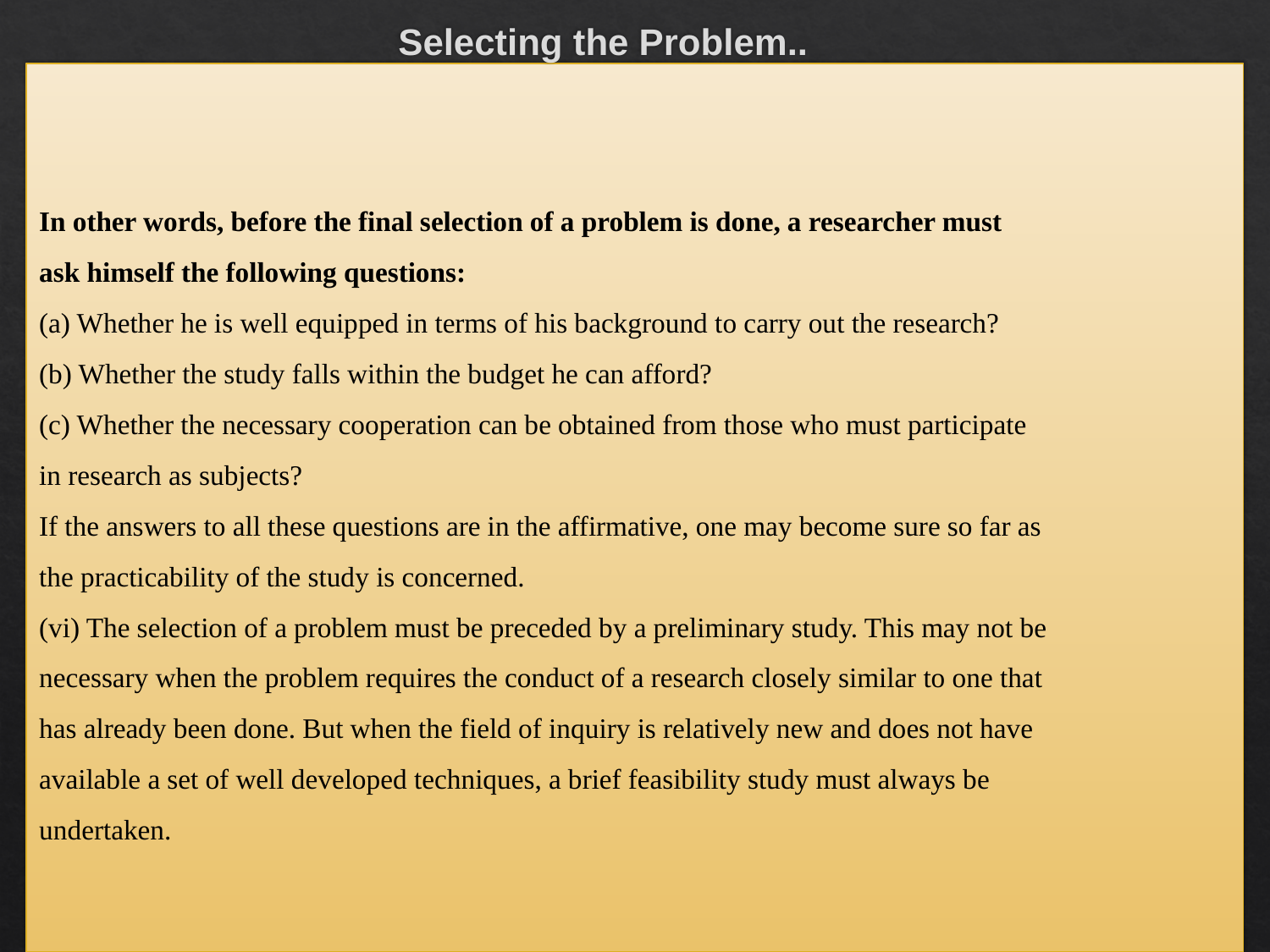

Selecting the Problem..
# In other words, before the final selection of a problem is done, a researcher must ask himself the following questions: (a) Whether he is well equipped in terms of his background to carry out the research? (b) Whether the study falls within the budget he can afford? (c) Whether the necessary cooperation can be obtained from those who must participate in research as subjects? If the answers to all these questions are in the affirmative, one may become sure so far as the practicability of the study is concerned. (vi) The selection of a problem must be preceded by a preliminary study. This may not be necessary when the problem requires the conduct of a research closely similar to one that has already been done. But when the field of inquiry is relatively new and does not have available a set of well developed techniques, a brief feasibility study must always be undertaken.